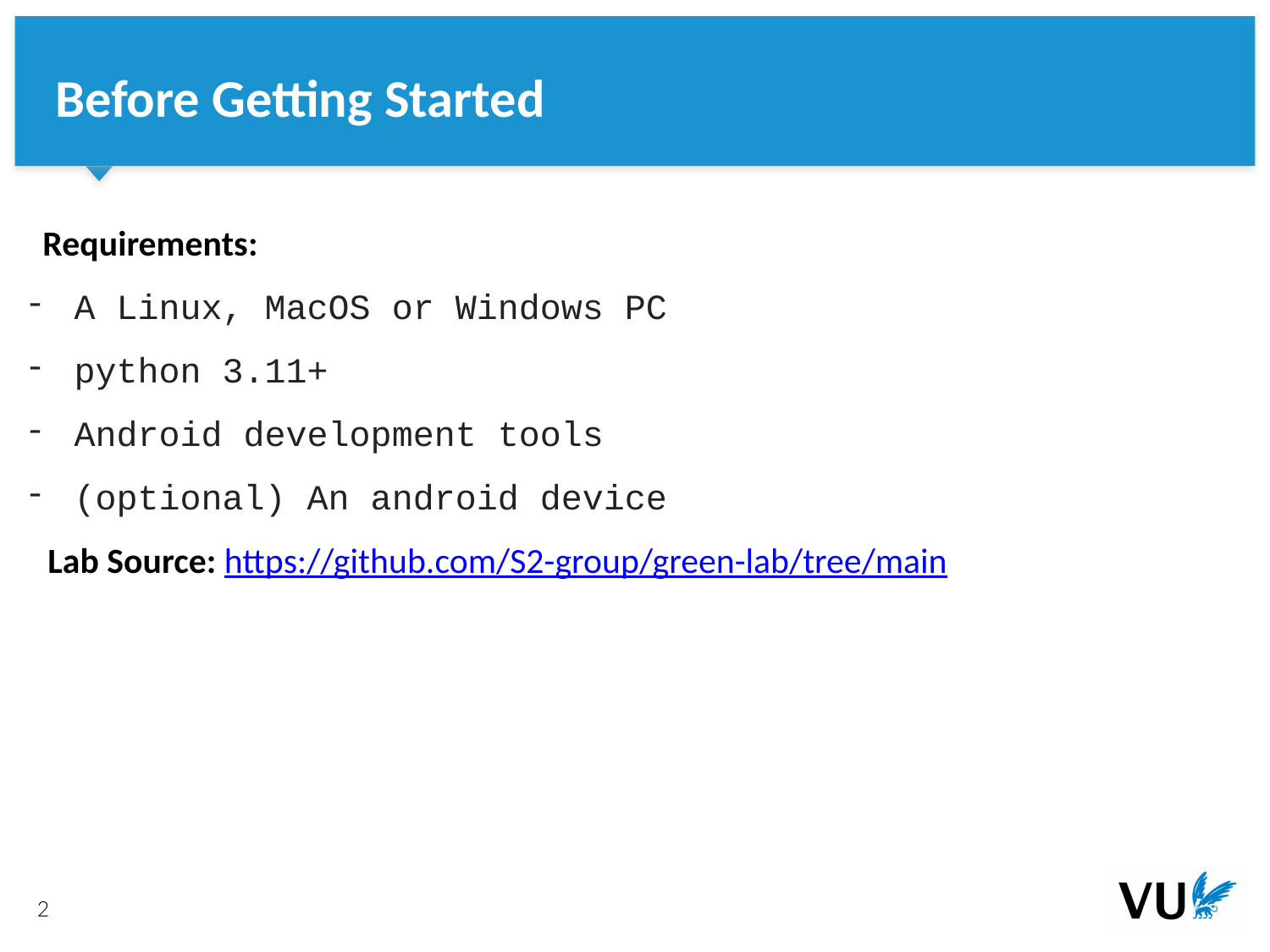

Before Getting Started

    Requirements:
A Linux, MacOS or Windows PC
python 3.11+
Android development tools
(optional) An android device
Lab Source: https://github.com/S2-group/green-lab/tree/main

2